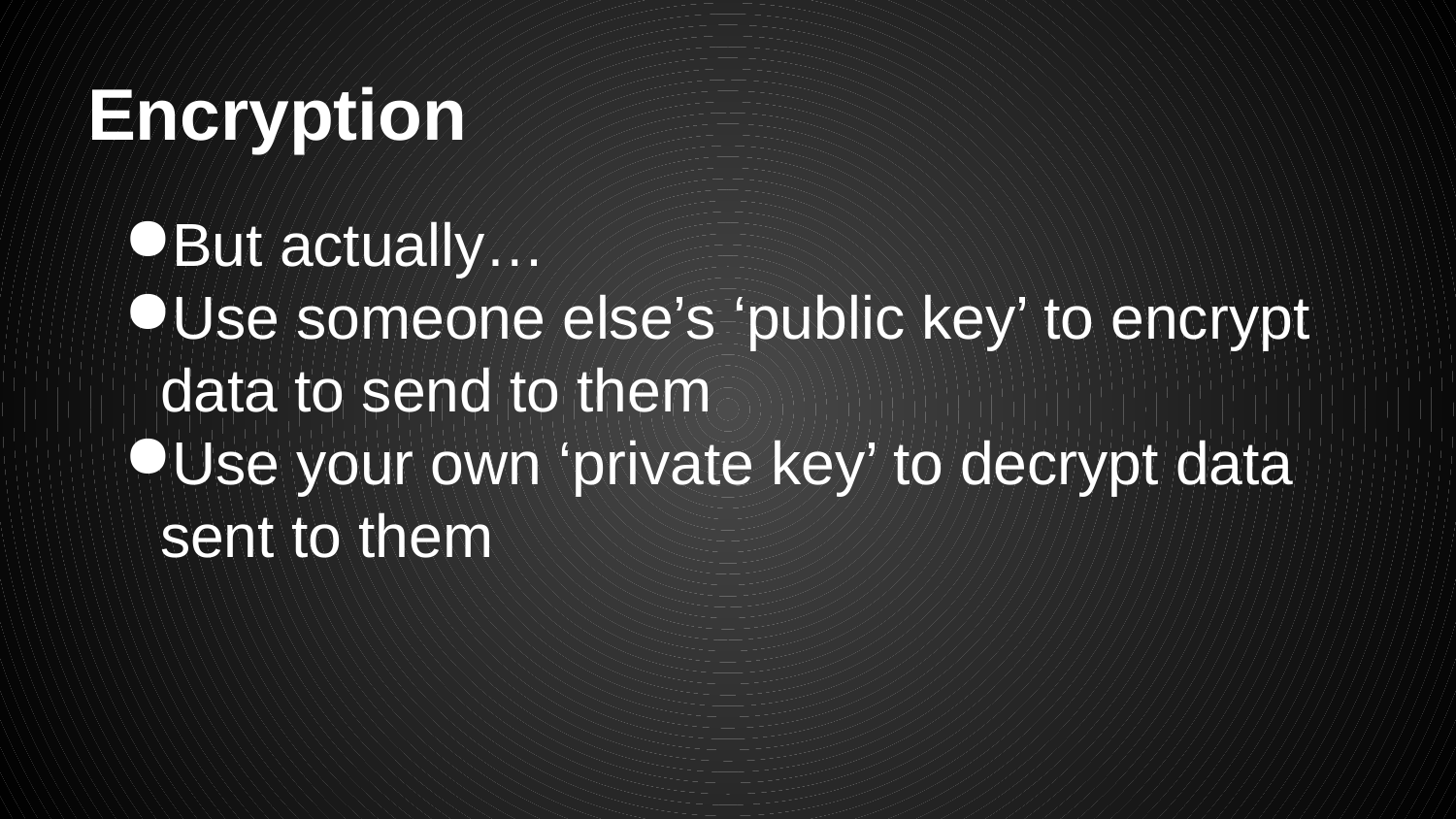

# Encryption
But actually…
Use someone else’s ‘public key’ to encrypt data to send to them
Use your own ‘private key’ to decrypt data sent to them